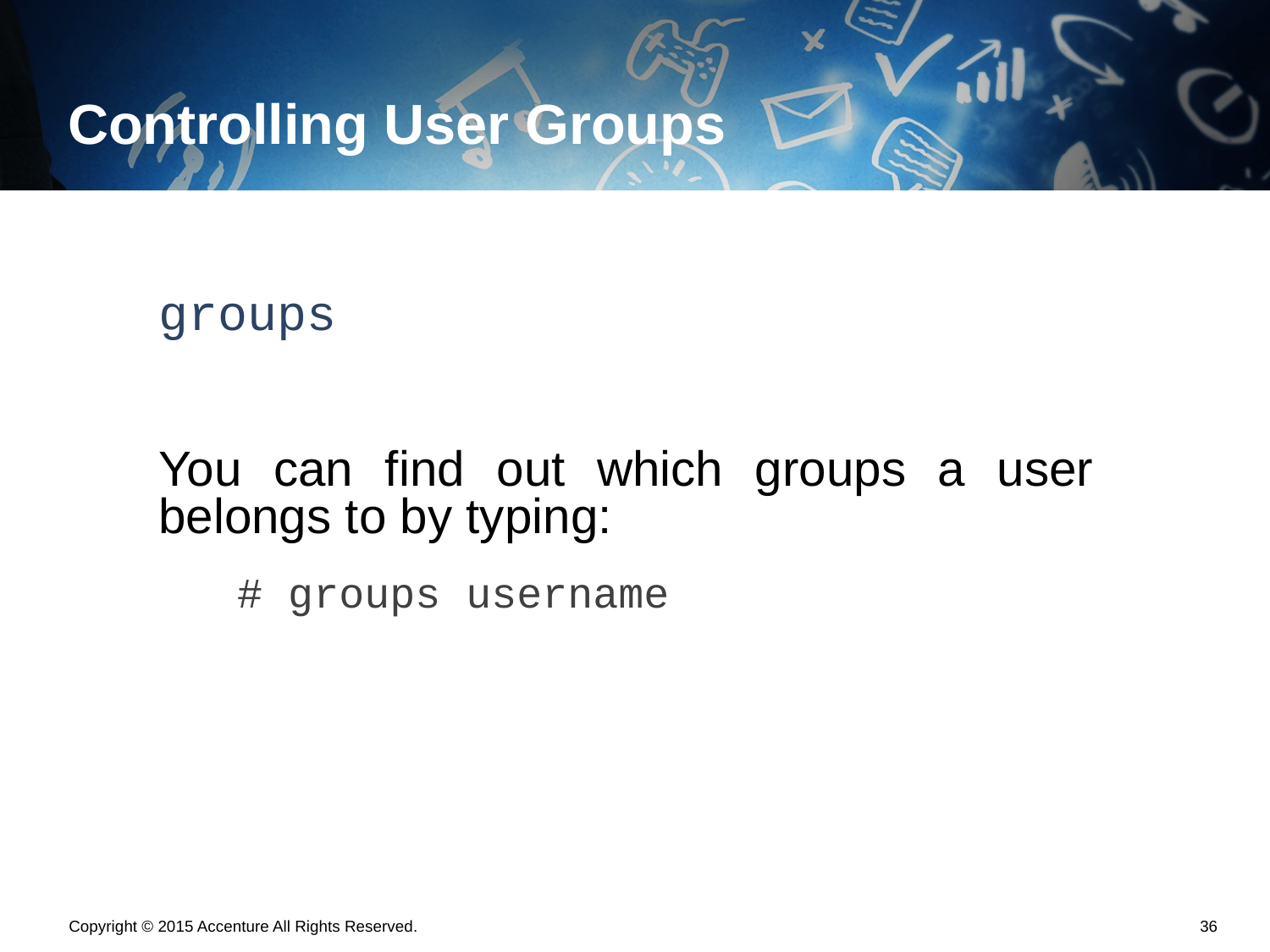

# Controlling User Groups
groups
You can find out which groups a user belongs to by typing:
 # groups username
Copyright © 2015 Accenture All Rights Reserved.
36